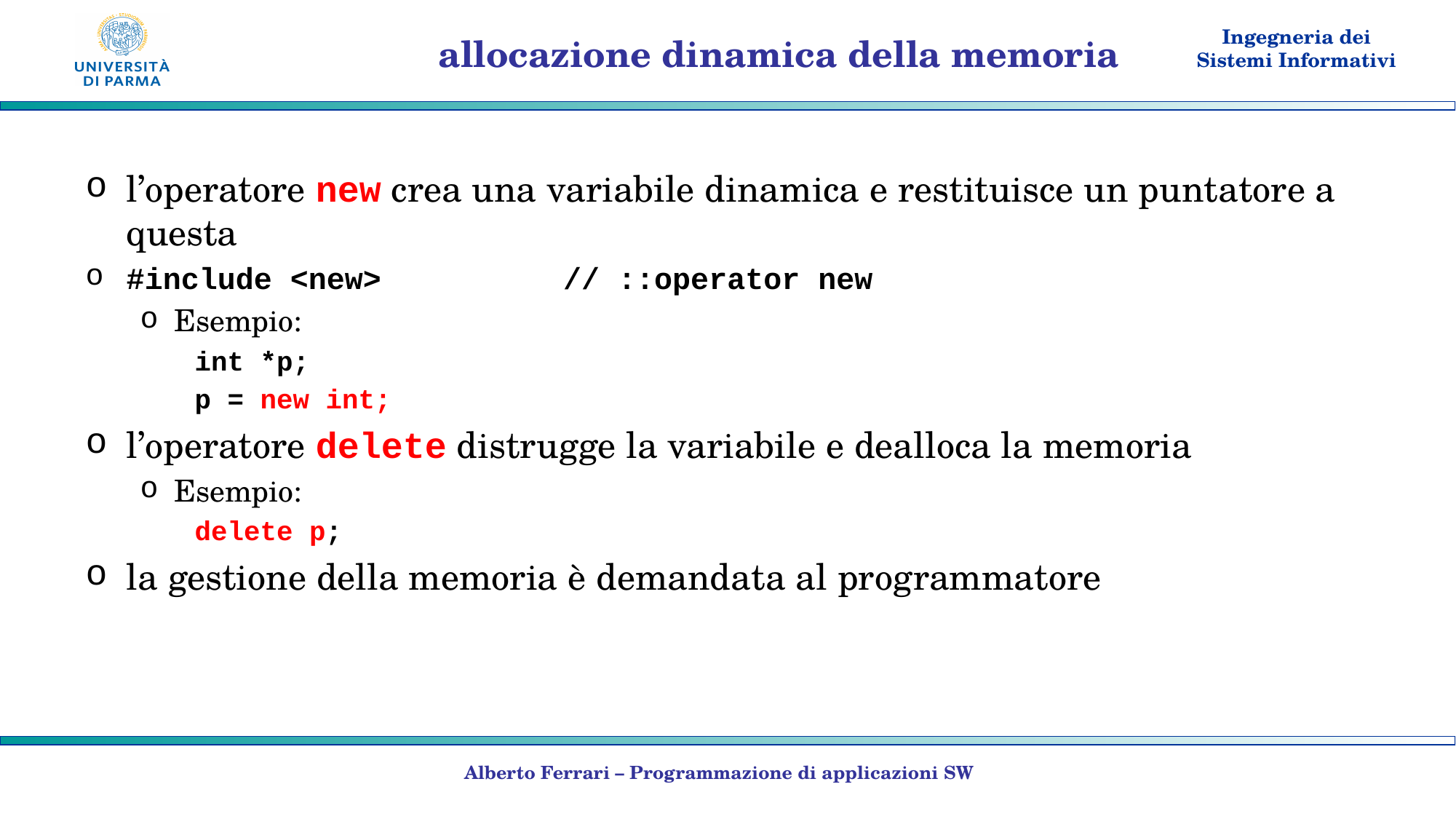

# allocazione dinamica della memoria
l’operatore new crea una variabile dinamica e restituisce un puntatore a questa
#include <new>          // ::operator new
Esempio:
int *p;
p = new int;
l’operatore delete distrugge la variabile e dealloca la memoria
Esempio:
delete p;
la gestione della memoria è demandata al programmatore
Alberto Ferrari – Programmazione di applicazioni SW